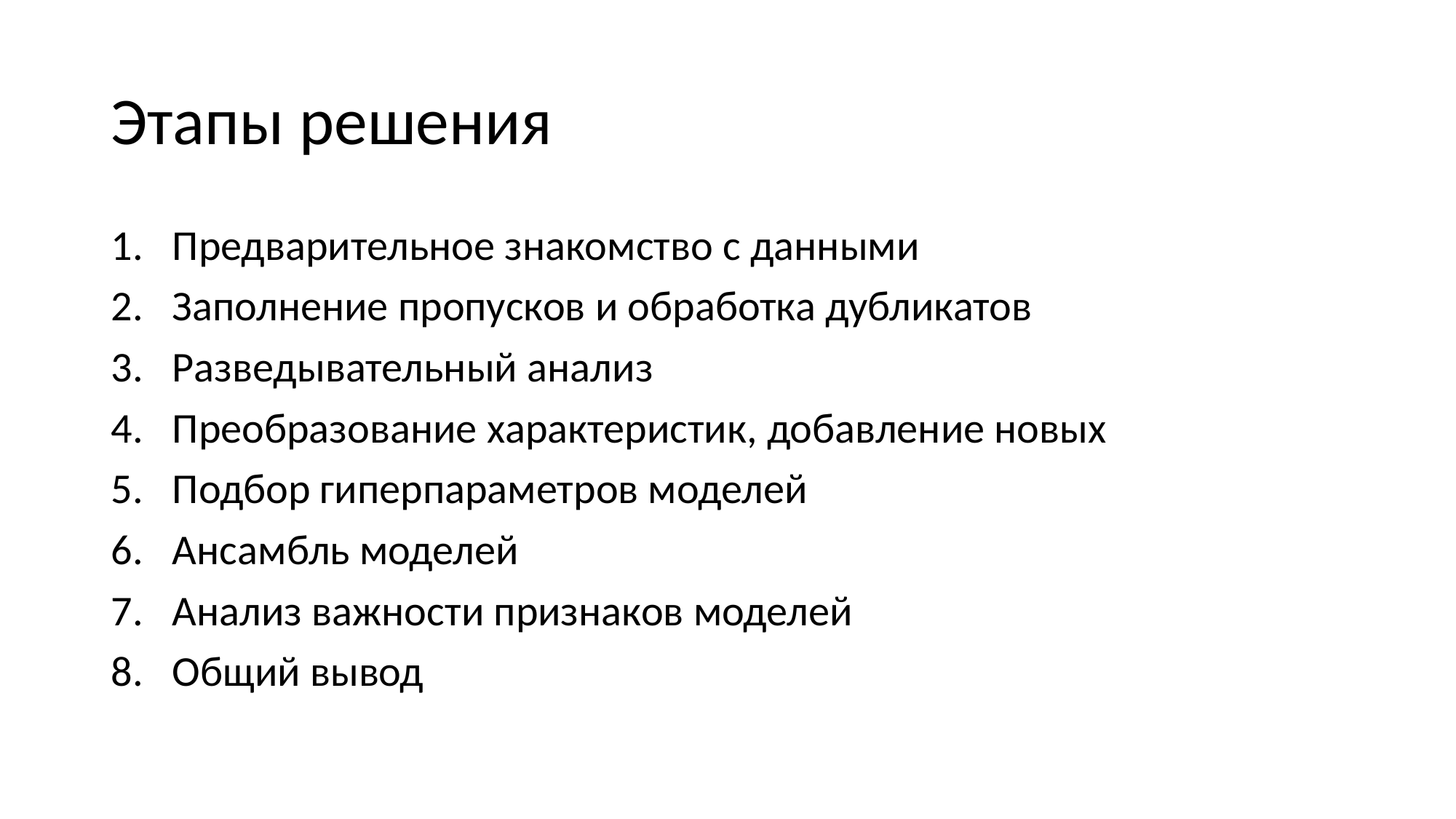

# Этапы решения
Предварительное знакомство с данными
Заполнение пропусков и обработка дубликатов
Разведывательный анализ
Преобразование характеристик, добавление новых
Подбор гиперпараметров моделей
Ансамбль моделей
Анализ важности признаков моделей
Общий вывод